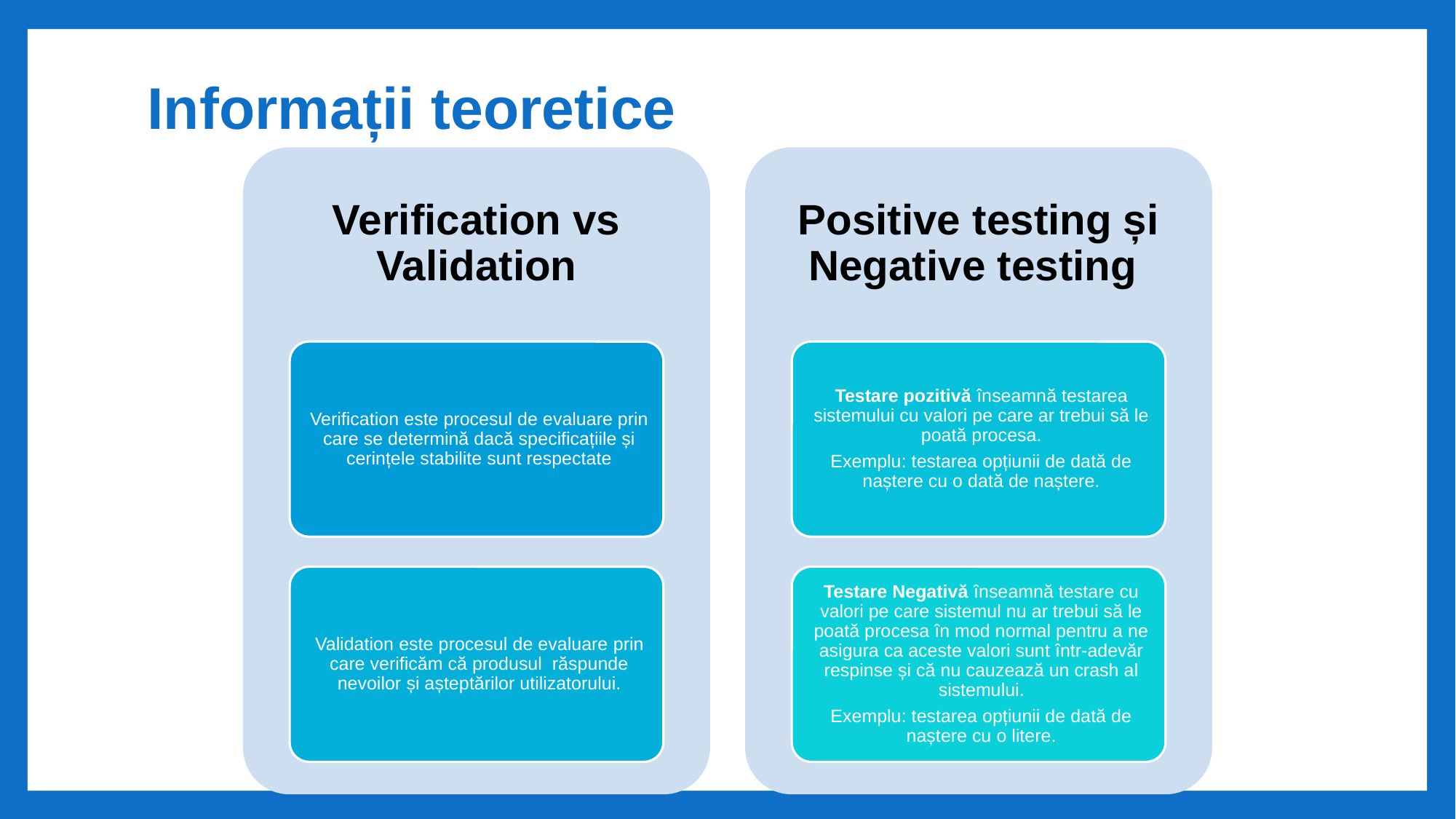

# Informații teoretice
Verification vs Validation
Verification este procesul de evaluare prin care se determină dacă specificațiile și cerințele stabilite sunt respectate
Validation este procesul de evaluare prin care verificăm că produsul  răspunde nevoilor și așteptărilor utilizatorului.
Positive testing și Negative testing
Testare pozitivă înseamnă testarea sistemului cu valori pe care ar trebui să le poată procesa.
Exemplu: testarea opțiunii de dată de naștere cu o dată de naștere.
Testare Negativă înseamnă testare cu valori pe care sistemul nu ar trebui să le poată procesa în mod normal pentru a ne asigura ca aceste valori sunt într-adevăr respinse și că nu cauzează un crash al sistemului.
Exemplu: testarea opțiunii de dată de naștere cu o litere.